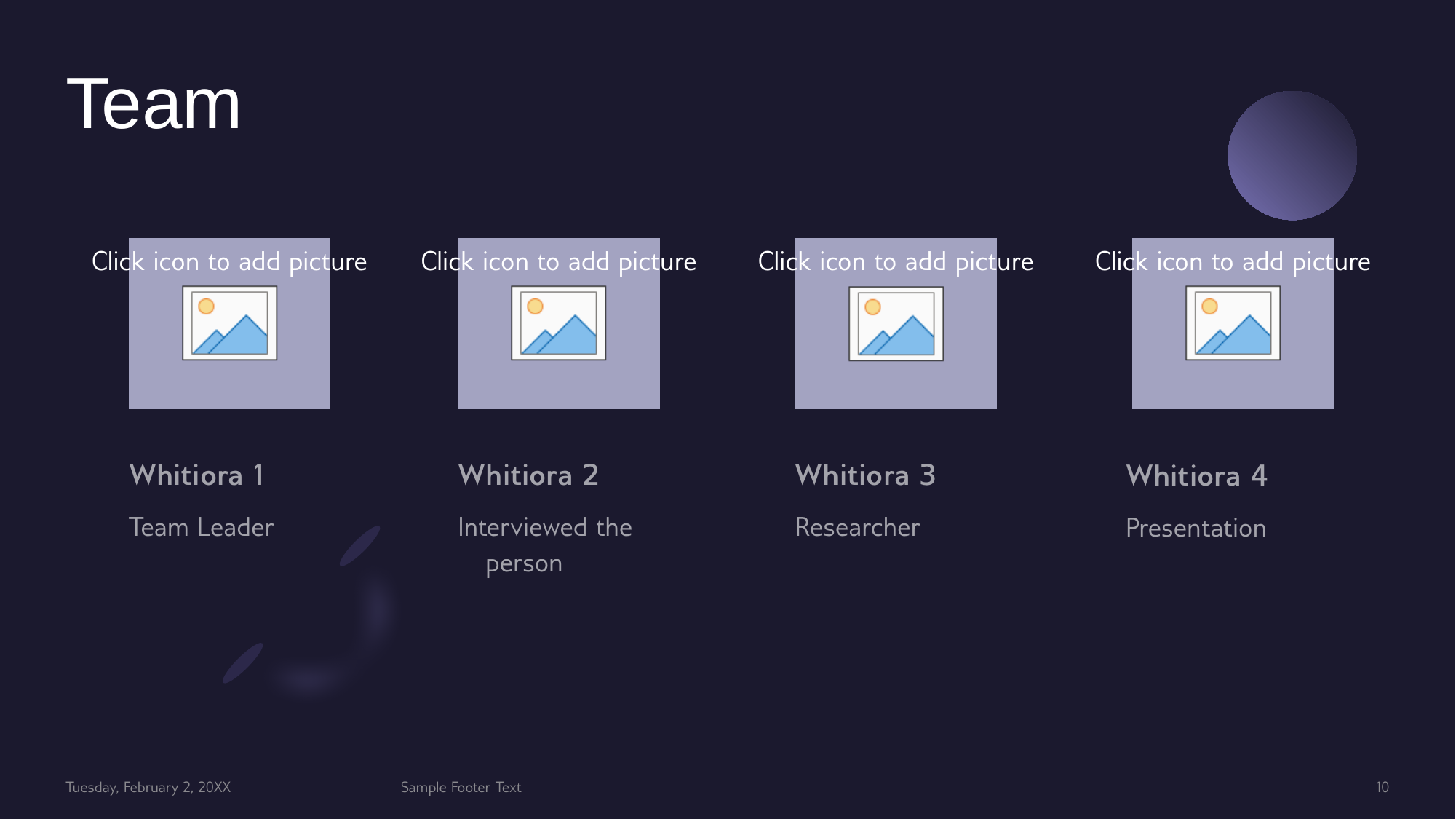

# Team

Whitiora 1
Whitiora 2
Whitiora 3
Whitiora 4
Team Leader
Interviewed the person
Researcher
Presentation
Tuesday, February 2, 20XX
Sample Footer Text
10